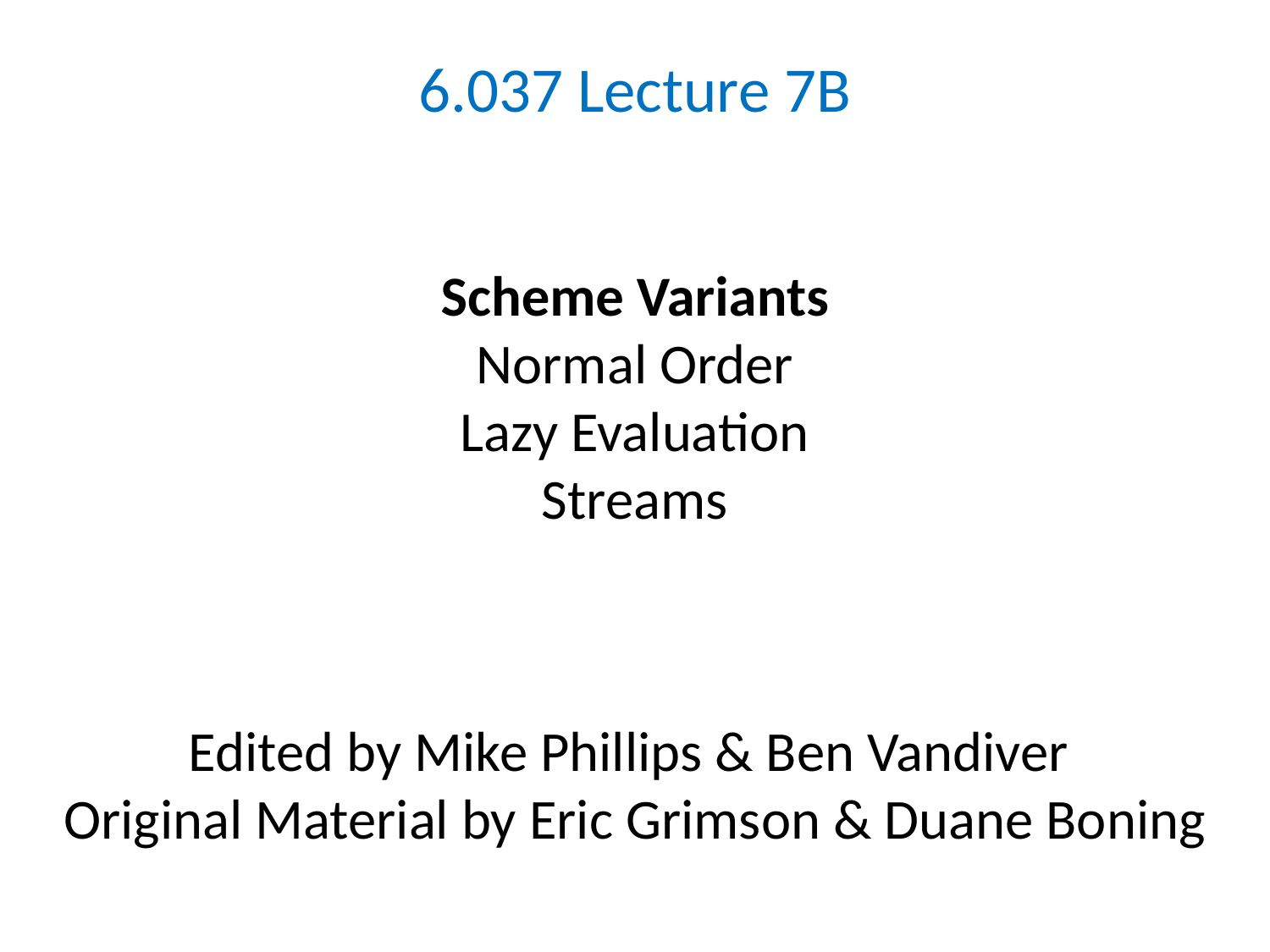

6.037 Lecture 7B
Scheme Variants
Normal Order
Lazy Evaluation
Streams
Edited by Mike Phillips & Ben Vandiver
Original Material by Eric Grimson & Duane Boning